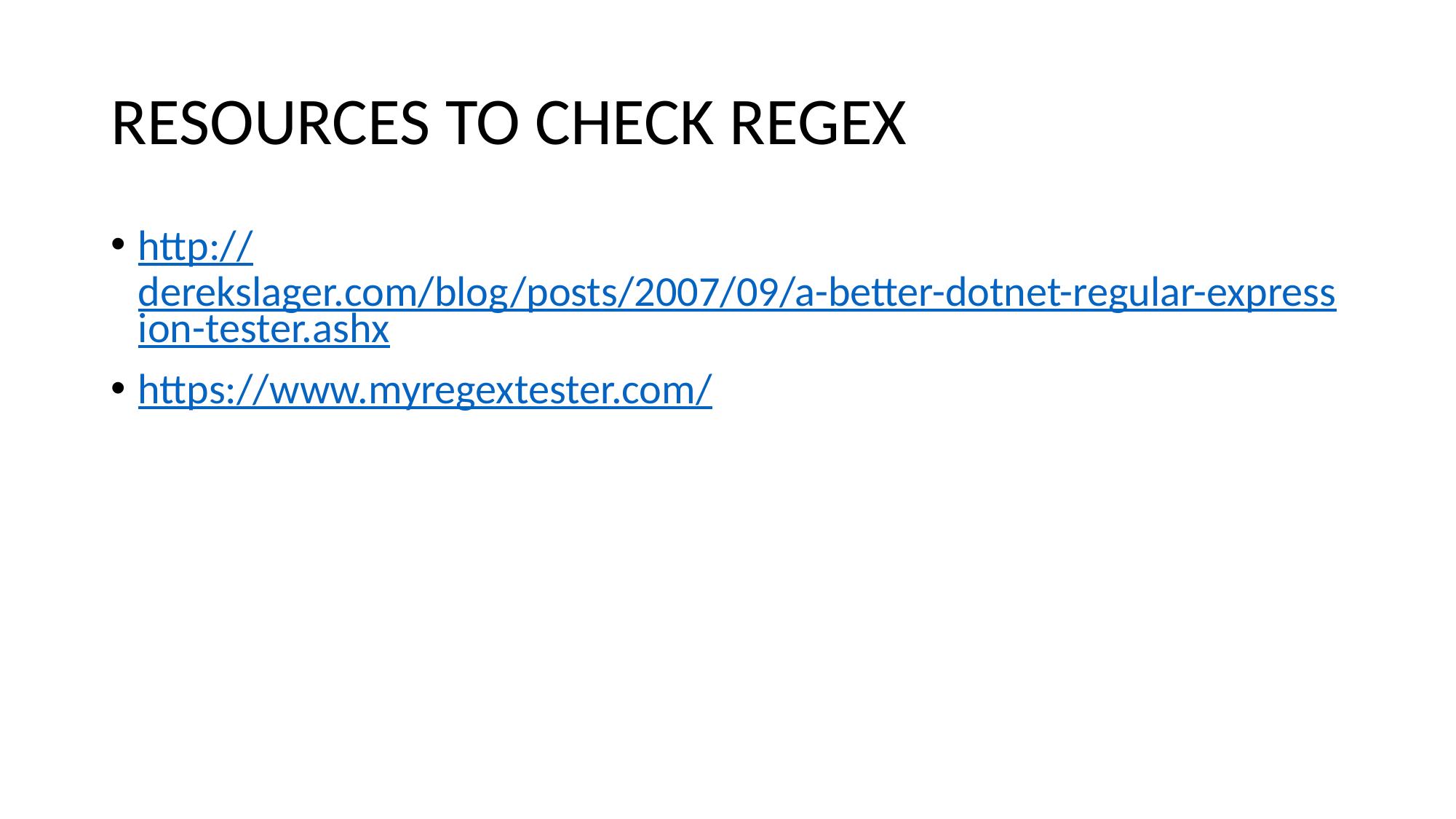

# RESOURCES TO CHECK REGEX
http://derekslager.com/blog/posts/2007/09/a-better-dotnet-regular-expression-tester.ashx
https://www.myregextester.com/